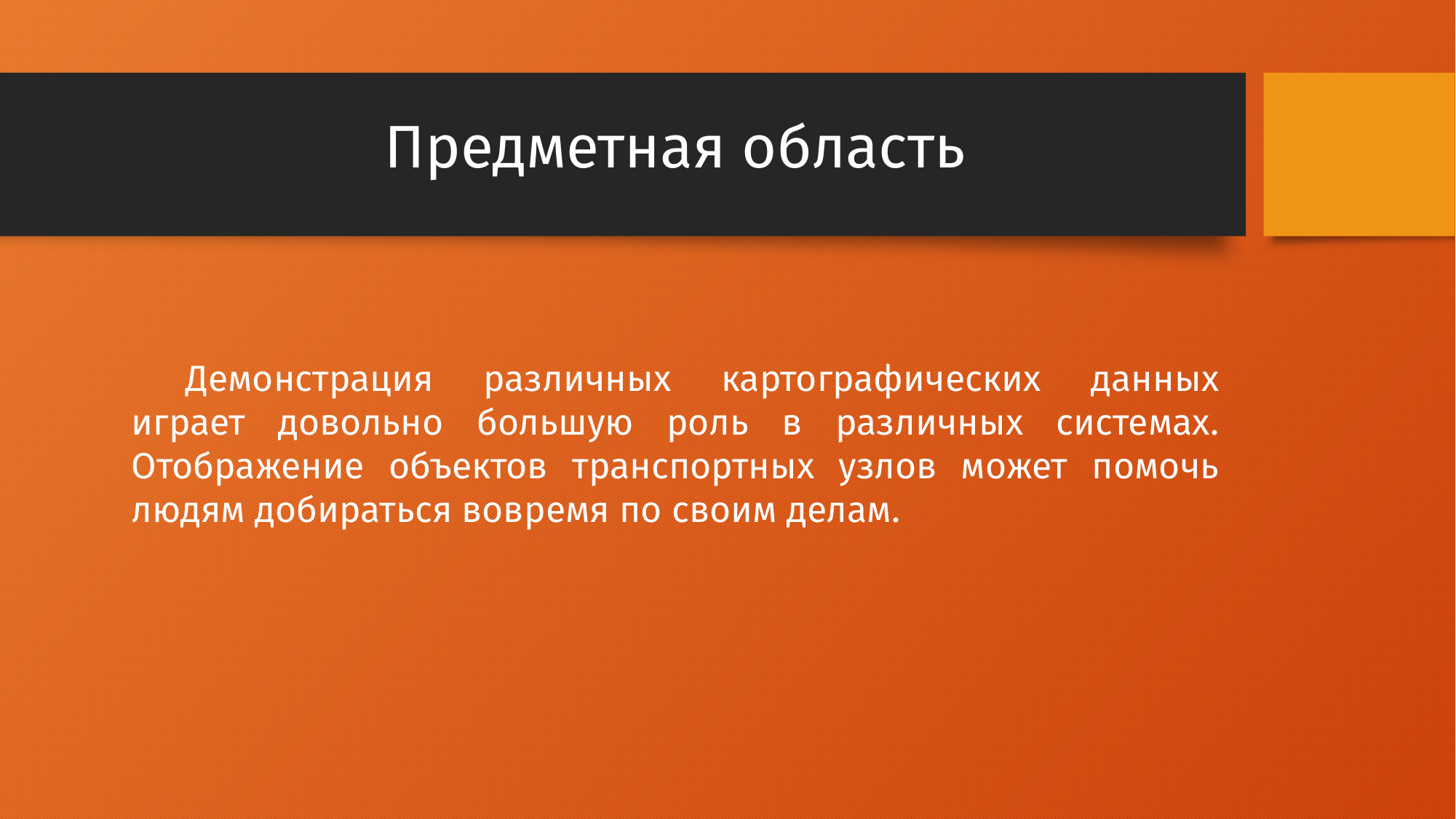

# Предметная область
Демонстрация различных картографических данных играет довольно большую роль в различных системах. Отображение объектов транспортных узлов может помочь людям добираться вовремя по своим делам.